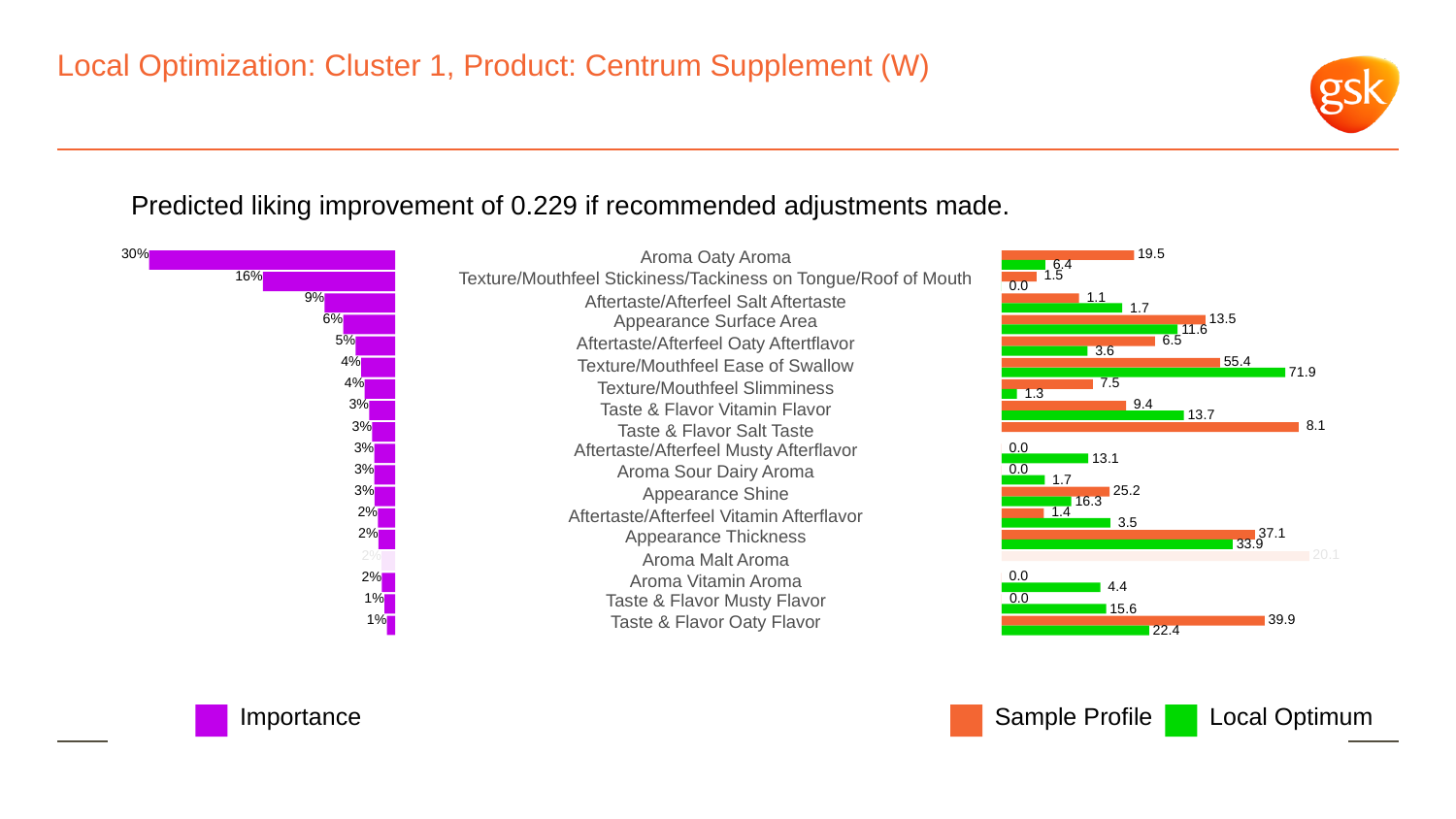

# Local Optimization: Cluster 1, Product: Centrum Supplement (W)

Predicted liking improvement of 0.229 if recommended adjustments made.

 19.5
30%
Aroma Oaty Aroma

  6.4
  1.5
16%
Texture/Mouthfeel Stickiness/Tackiness on Tongue/Roof of Mouth

  0.0
9%
  1.1

Aftertaste/Afterfeel Salt Aftertaste

  1.7
 13.5
6%
Appearance Surface Area

 11.6
  6.5
5%
Aftertaste/Afterfeel Oaty Aftertflavor

  3.6
 55.4
4%

Texture/Mouthfeel Ease of Swallow

 71.9
4%
  7.5

Texture/Mouthfeel Slimminess

  1.3
  9.4
3%

Taste & Flavor Vitamin Flavor

 13.7
  8.1
3%

Taste & Flavor Salt Taste
  0.0
3%
Aftertaste/Afterfeel Musty Afterflavor

 13.1
  0.0
3%
Aroma Sour Dairy Aroma

  1.7
 25.2
3%
Appearance Shine

 16.3
2%
  1.4

Aftertaste/Afterfeel Vitamin Afterflavor

  3.5
 37.1
2%
Appearance Thickness

 33.9
 20.1
2%

Aroma Malt Aroma
  0.0
2%

Aroma Vitamin Aroma

  4.4
  0.0
1%
Taste & Flavor Musty Flavor

 15.6
 39.9
1%
Taste & Flavor Oaty Flavor

 22.4

Local Optimum
Sample Profile
Importance